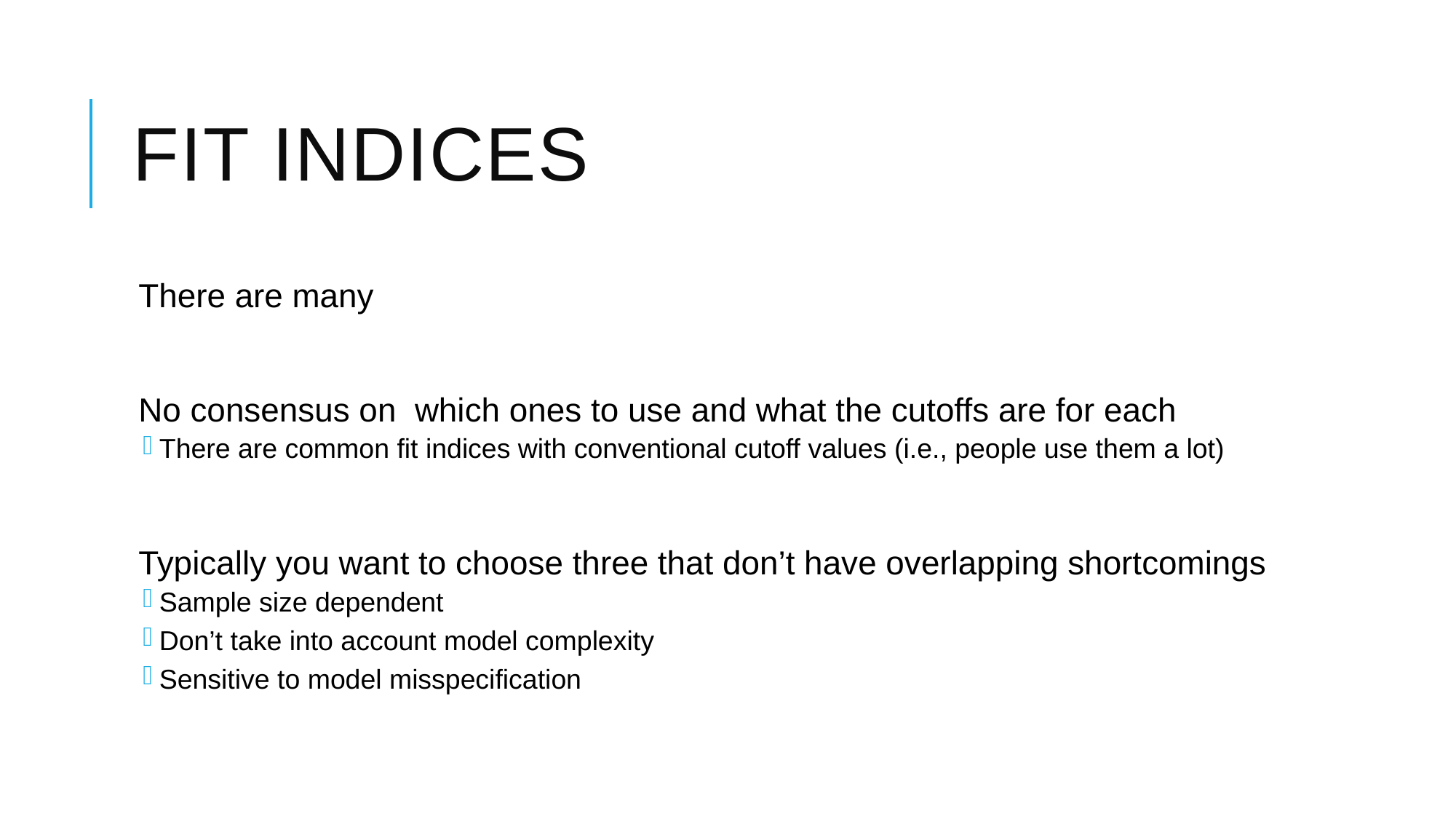

# Fit Indices
There are many

No consensus on  which ones to use and what the cutoffs are for each
There are common fit indices with conventional cutoff values (i.e., people use them a lot)

Typically you want to choose three that don’t have overlapping shortcomings
Sample size dependent
Don’t take into account model complexity
Sensitive to model misspecification